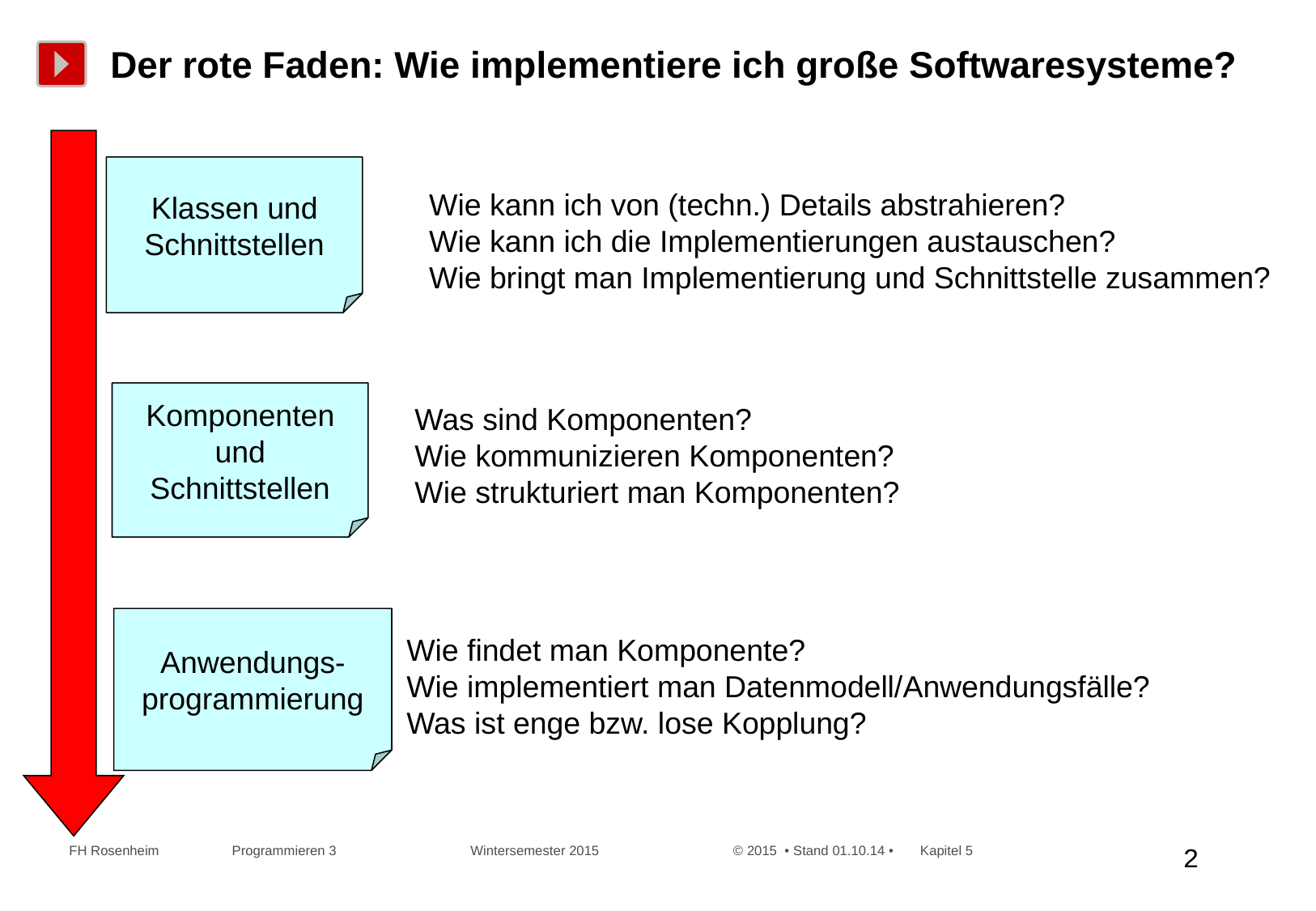

# Der rote Faden: Wie implementiere ich große Softwaresysteme?
Klassen und Schnittstellen
Wie kann ich von (techn.) Details abstrahieren?
Wie kann ich die Implementierungen austauschen?
Wie bringt man Implementierung und Schnittstelle zusammen?
Komponenten und Schnittstellen
Was sind Komponenten?
Wie kommunizieren Komponenten?
Wie strukturiert man Komponenten?

Anwendungs-programmierung
Wie findet man Komponente?
Wie implementiert man Datenmodell/Anwendungsfälle?
Was ist enge bzw. lose Kopplung?

     FH Rosenheim                   Programmieren 3                                   Wintersemester 2015                                   © 2015  • Stand 01.10.14 •       Kapitel 5